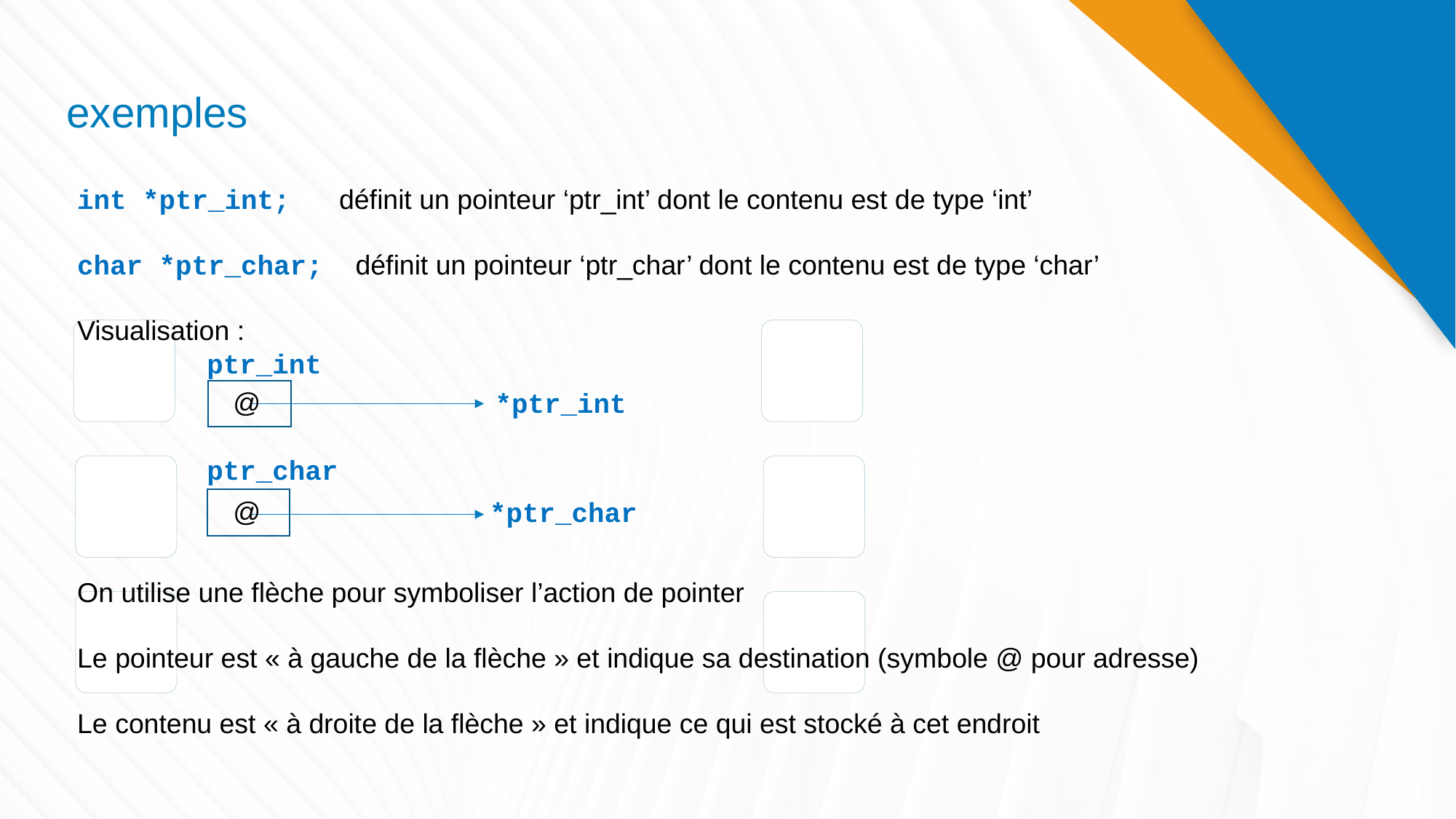

# exemples
int *ptr_int;   définit un pointeur ‘ptr_int’ dont le contenu est de type ‘int’

char *ptr_char;  définit un pointeur ‘ptr_char’ dont le contenu est de type ‘char’

Visualisation :

On utilise une flèche pour symboliser l’action de pointer

Le pointeur est « à gauche de la flèche » et indique sa destination (symbole @ pour adresse)

Le contenu est « à droite de la flèche » et indique ce qui est stocké à cet endroit

ptr_int
@

*ptr_int
ptr_char
@

*ptr_char